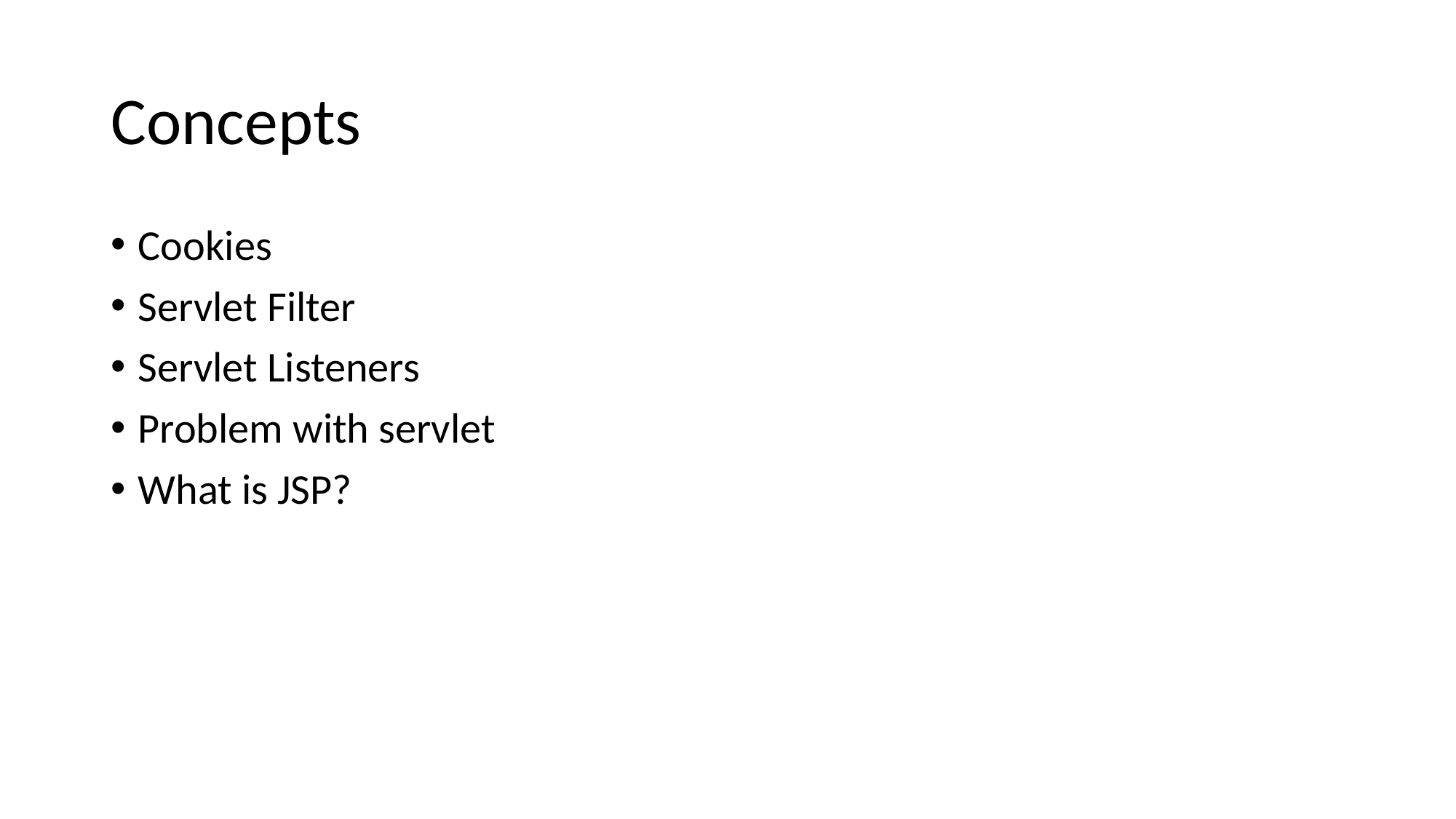

# Concepts
Cookies
Servlet Filter
Servlet Listeners
Problem with servlet
What is JSP?